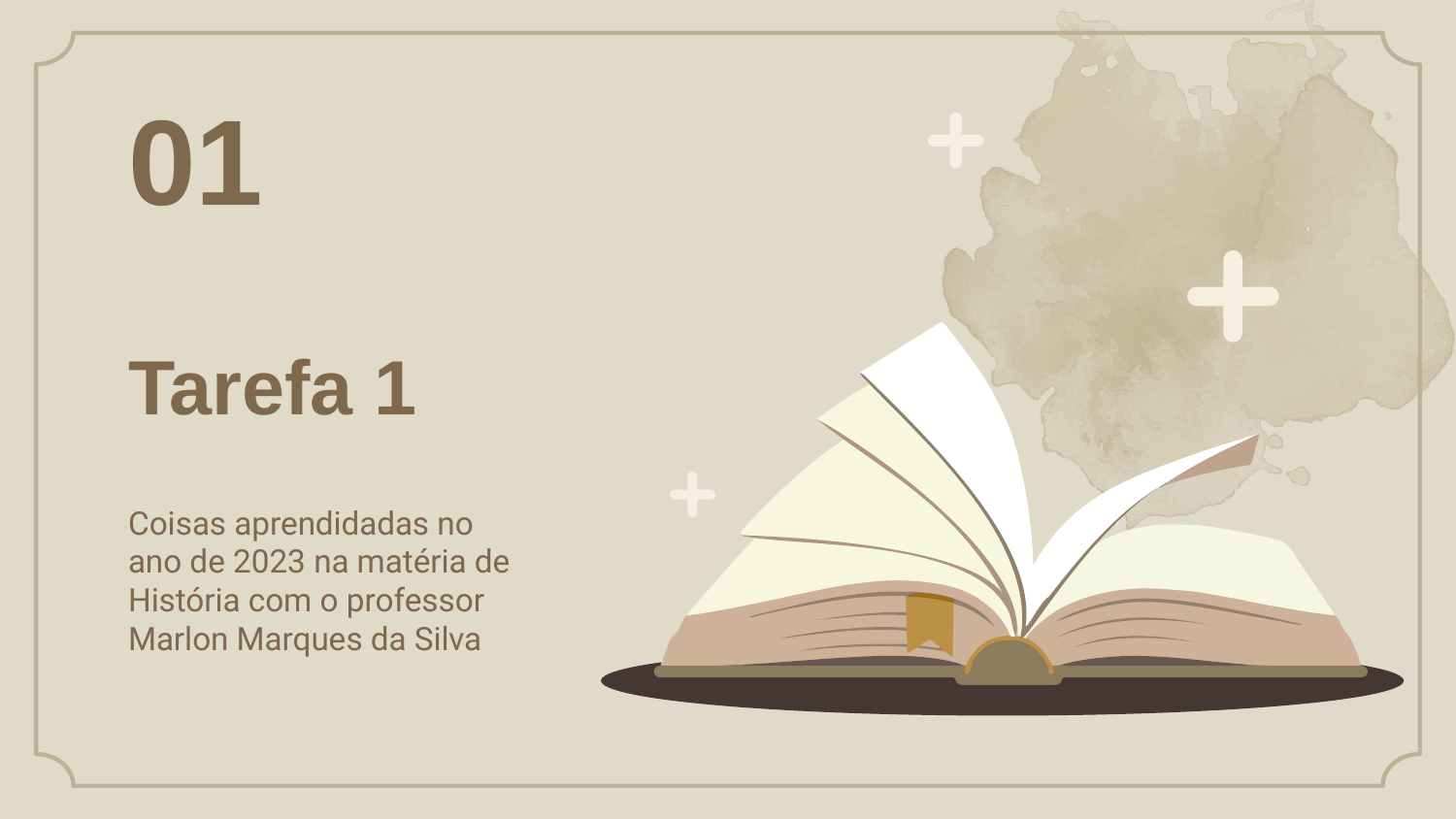

01

# Tarefa 1

Coisas aprendidadas no ano de 2023 na matéria de História com o professor Marlon Marques da Silva